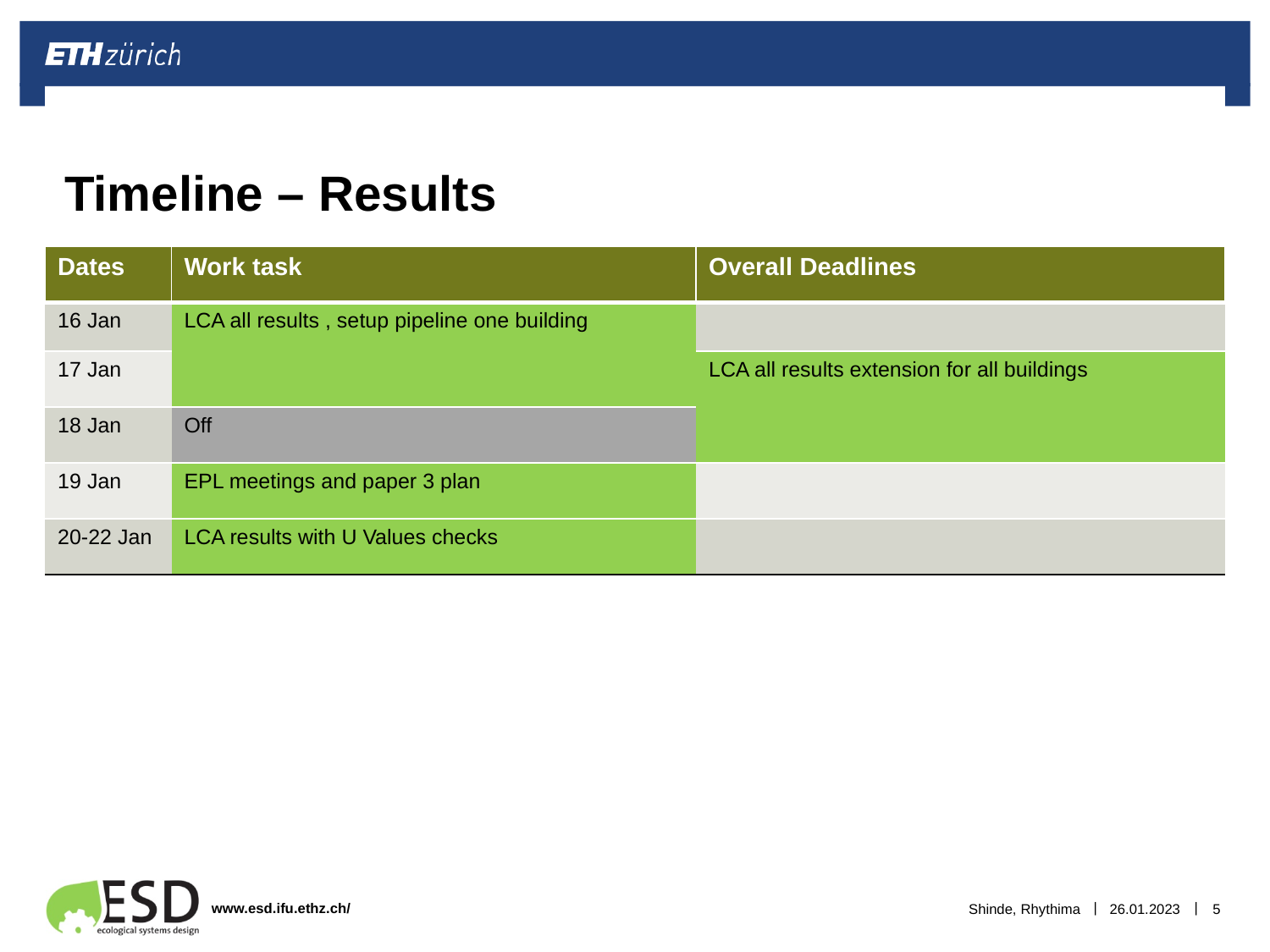

# Timeline – Results
| Dates | Work task | Overall Deadlines |
| --- | --- | --- |
| 16 Jan | LCA all results , setup pipeline one building |  |
| 17 Jan |  | LCA all results extension for all buildings |
| 18 Jan | Off |  |
| 19 Jan | EPL meetings and paper 3 plan |  |
| 20-22 Jan | LCA results with U Values checks |  |
Shinde, Rhythima
26.01.2023
5